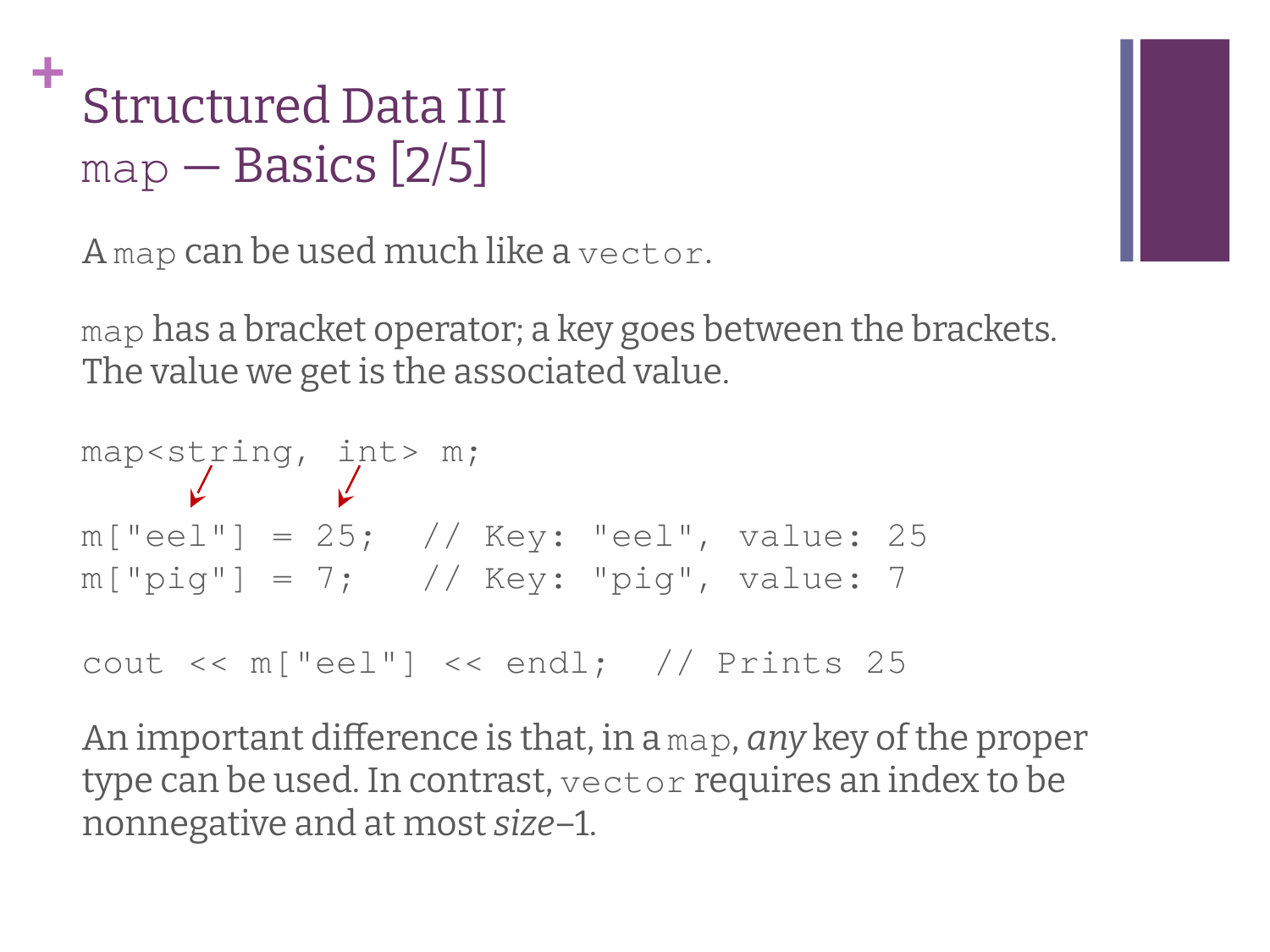

# Structured Data III map — Basics [2/5]
A map can be used much like a vector.
map has a bracket operator; a key goes between the brackets. The value we get is the associated value.
map<string, int> m;
m["eel"] = 25;  // Key: "eel", value: 25
m["pig"] = 7;   // Key: "pig", value: 7
cout << m["eel"] << endl;  // Prints 25
An important difference is that, in a map, any key of the proper type can be used. In contrast, vector requires an index to be nonnegative and at most size–1.